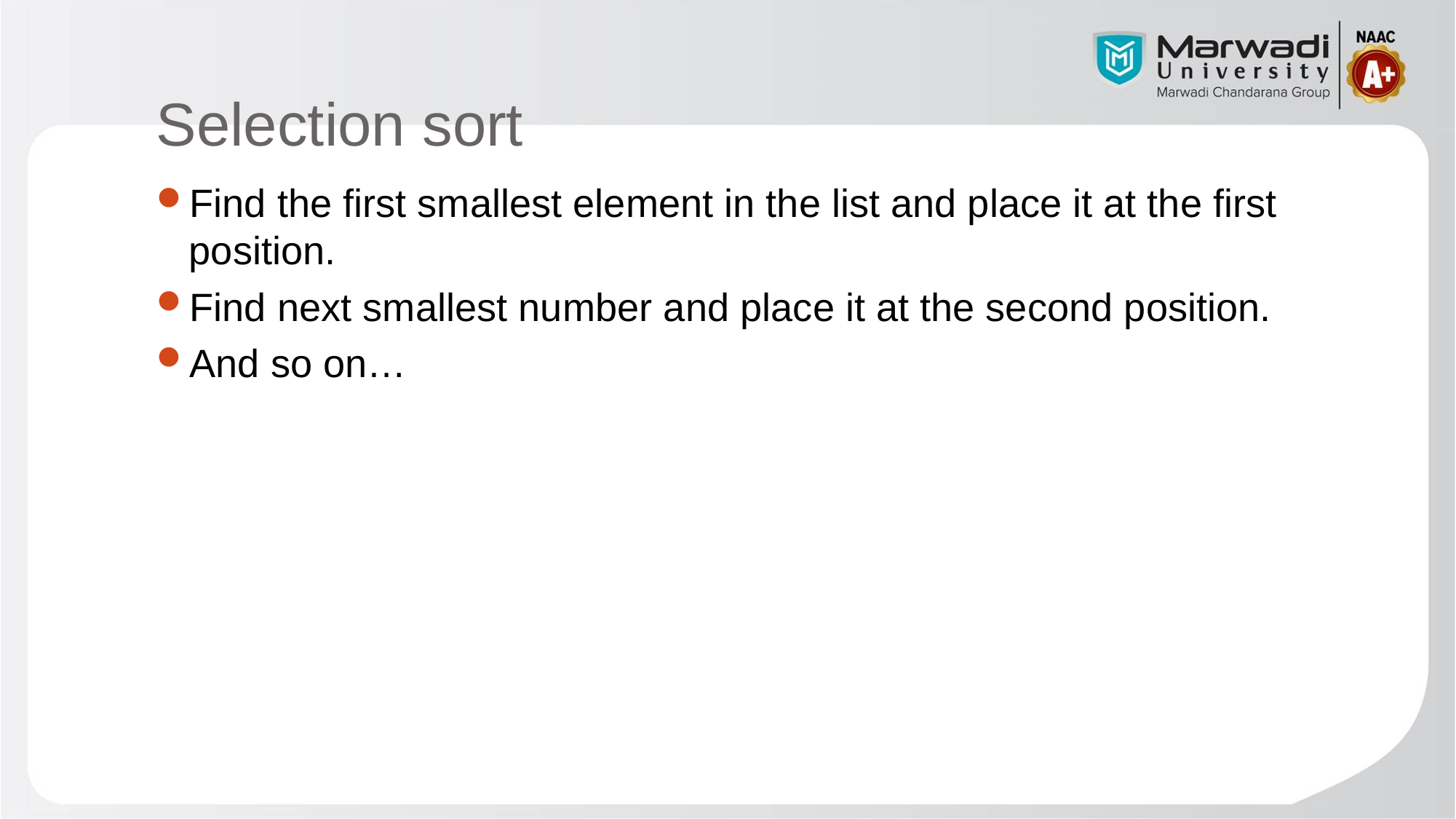

# Selection sort
Find the first smallest element in the list and place it at the first position.
Find next smallest number and place it at the second position.
And so on…